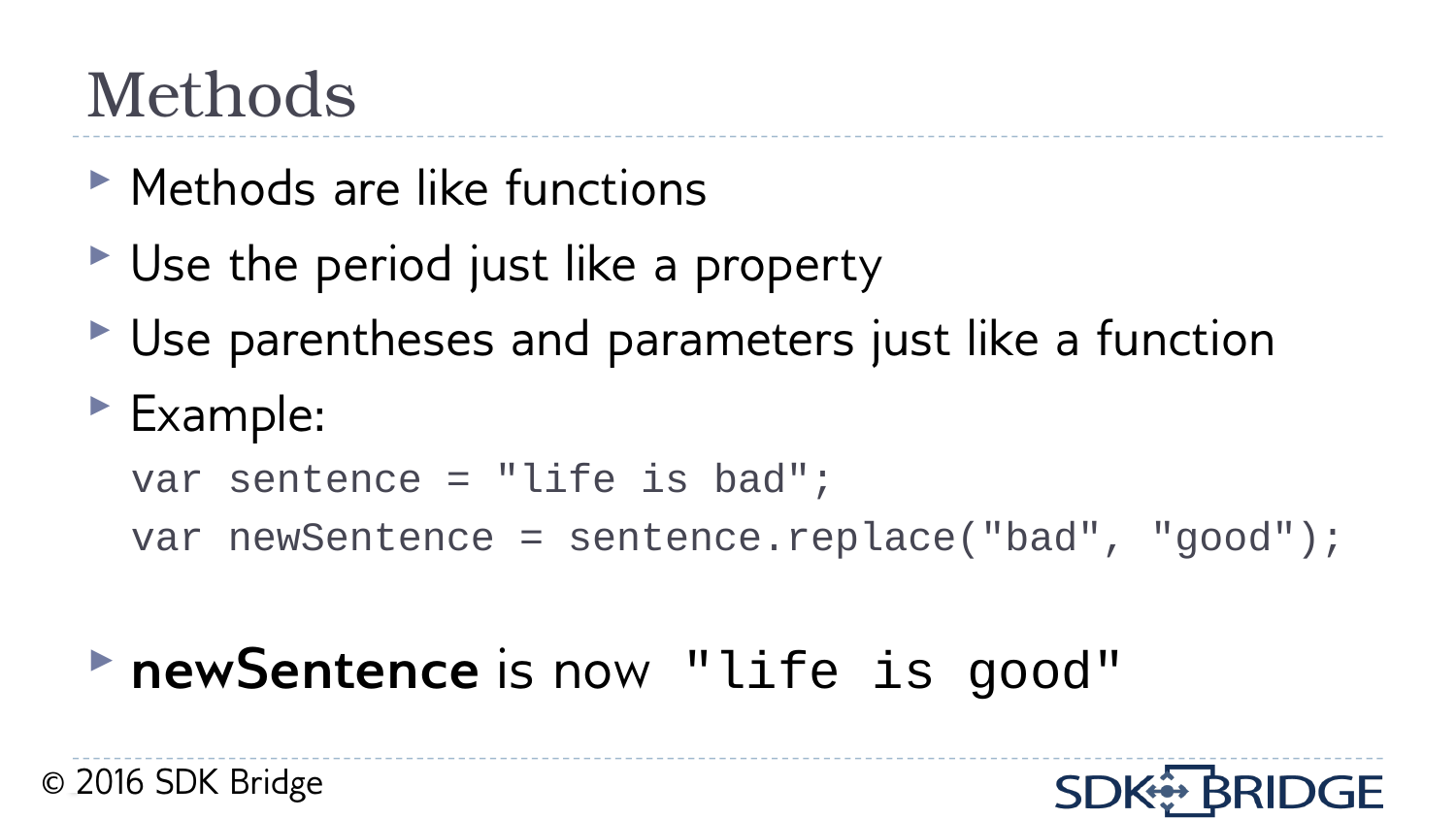

# Methods
Methods are like functions
Use the period just like a property
Use parentheses and parameters just like a function
Example:
var sentence = "life is bad";
var newSentence = sentence.replace("bad", "good");

newSentence is now "life is good"